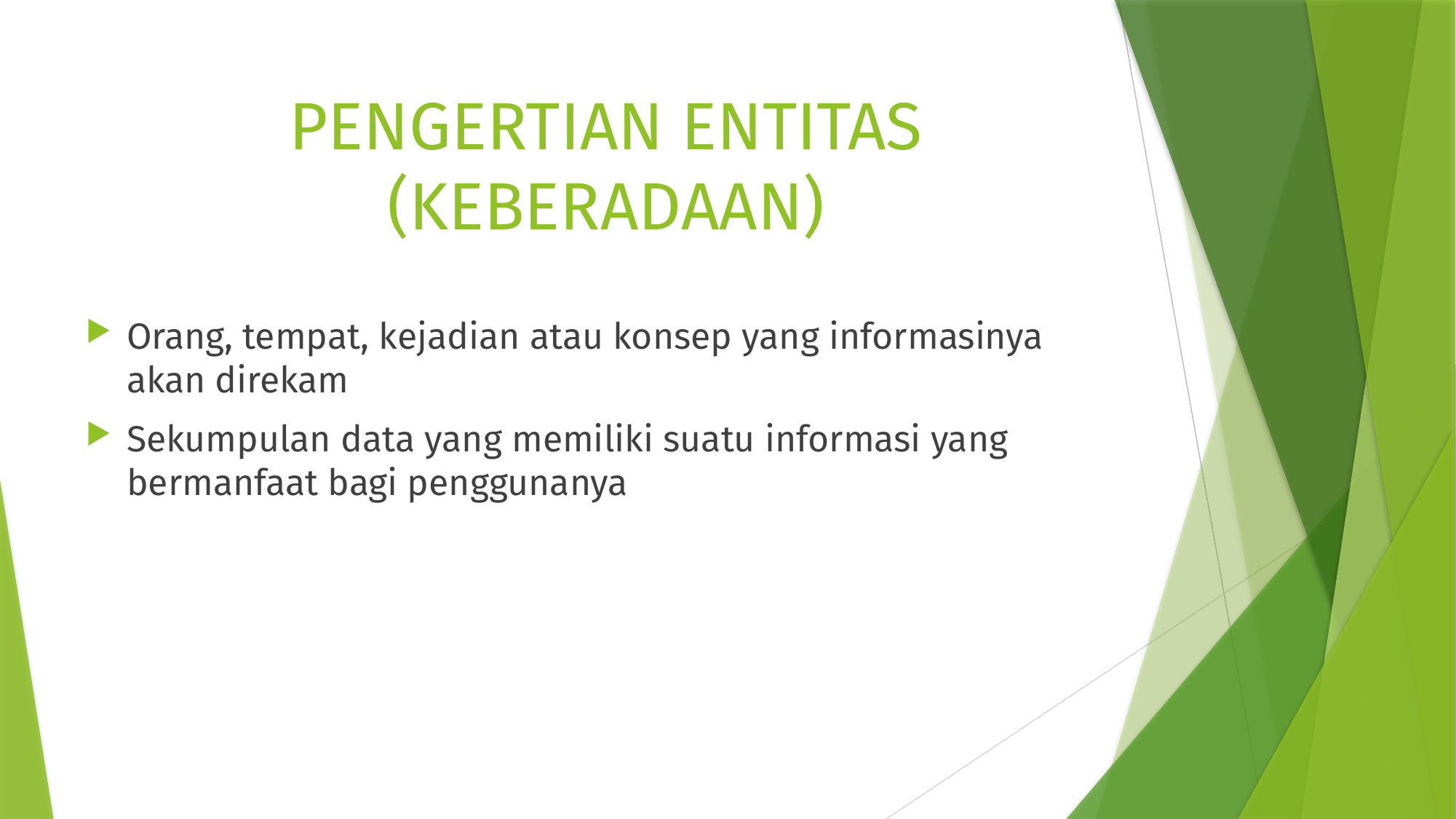

# PENGERTIAN ENTITAS (KEBERADAAN)
Orang, tempat, kejadian atau konsep yang informasinya akan direkam
Sekumpulan data yang memiliki suatu informasi yang bermanfaat bagi penggunanya